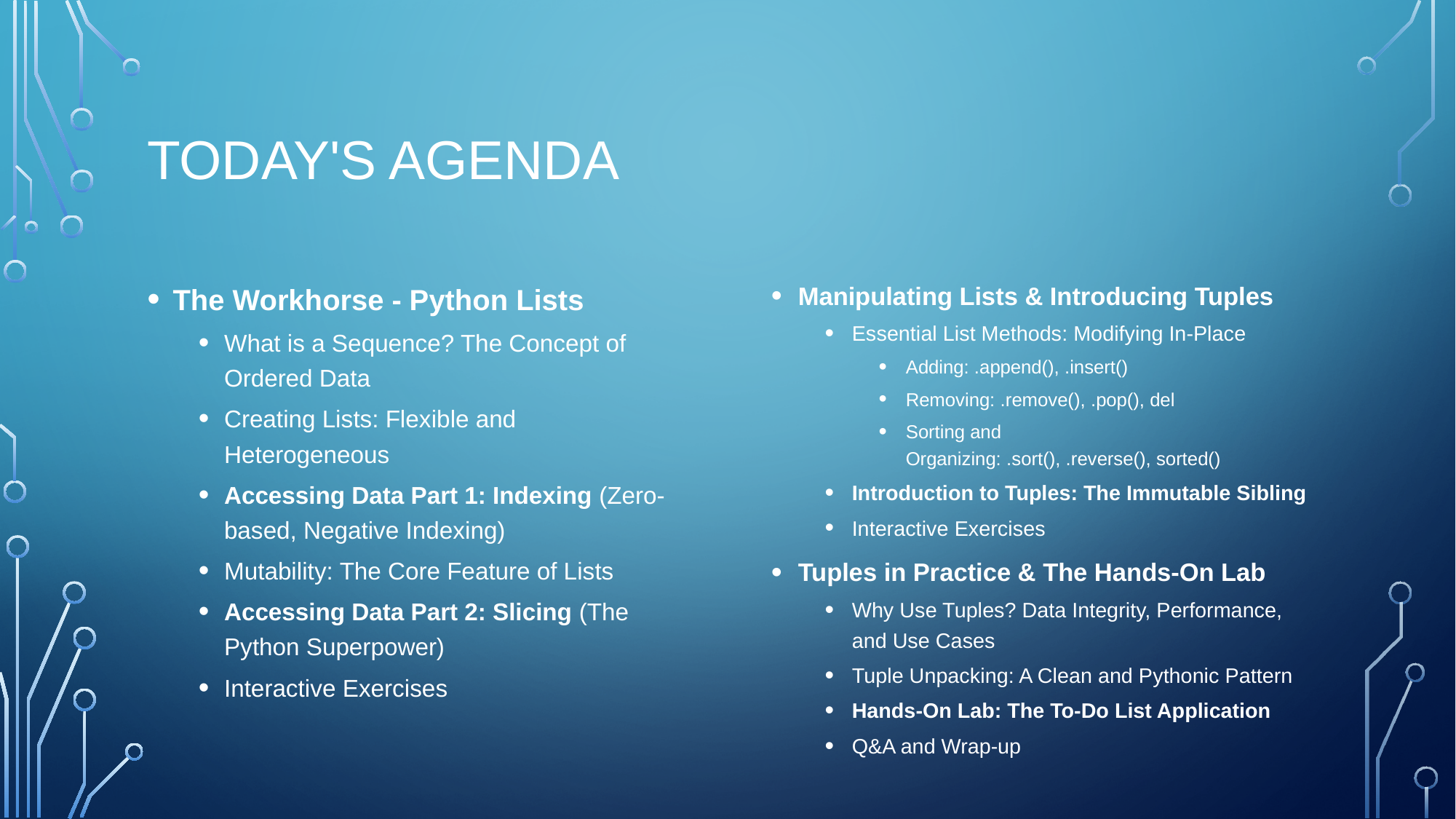

# Today's Agenda
The Workhorse - Python Lists
What is a Sequence? The Concept of Ordered Data
Creating Lists: Flexible and Heterogeneous
Accessing Data Part 1: Indexing (Zero-based, Negative Indexing)
Mutability: The Core Feature of Lists
Accessing Data Part 2: Slicing (The Python Superpower)
Interactive Exercises
Manipulating Lists & Introducing Tuples
Essential List Methods: Modifying In-Place
Adding: .append(), .insert()
Removing: .remove(), .pop(), del
Sorting and Organizing: .sort(), .reverse(), sorted()
Introduction to Tuples: The Immutable Sibling
Interactive Exercises
Tuples in Practice & The Hands-On Lab
Why Use Tuples? Data Integrity, Performance, and Use Cases
Tuple Unpacking: A Clean and Pythonic Pattern
Hands-On Lab: The To-Do List Application
Q&A and Wrap-up